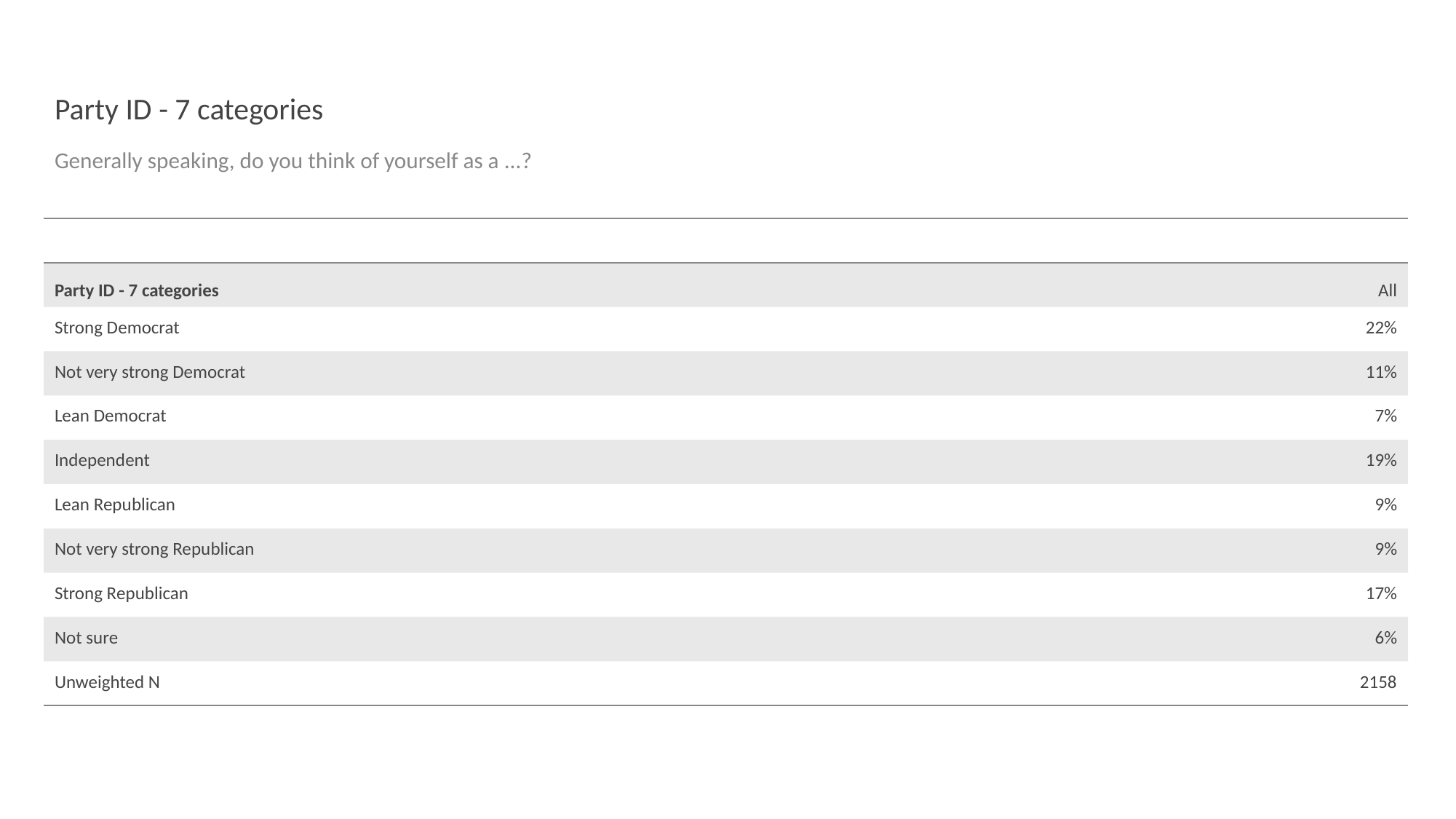

# Party ID - 7 categories
Generally speaking, do you think of yourself as a ...?
|  |  |
| --- | --- |
| Party ID - 7 categories | All |
| Strong Democrat | 22% |
| Not very strong Democrat | 11% |
| Lean Democrat | 7% |
| Independent | 19% |
| Lean Republican | 9% |
| Not very strong Republican | 9% |
| Strong Republican | 17% |
| Not sure | 6% |
| Unweighted N | 2158 |